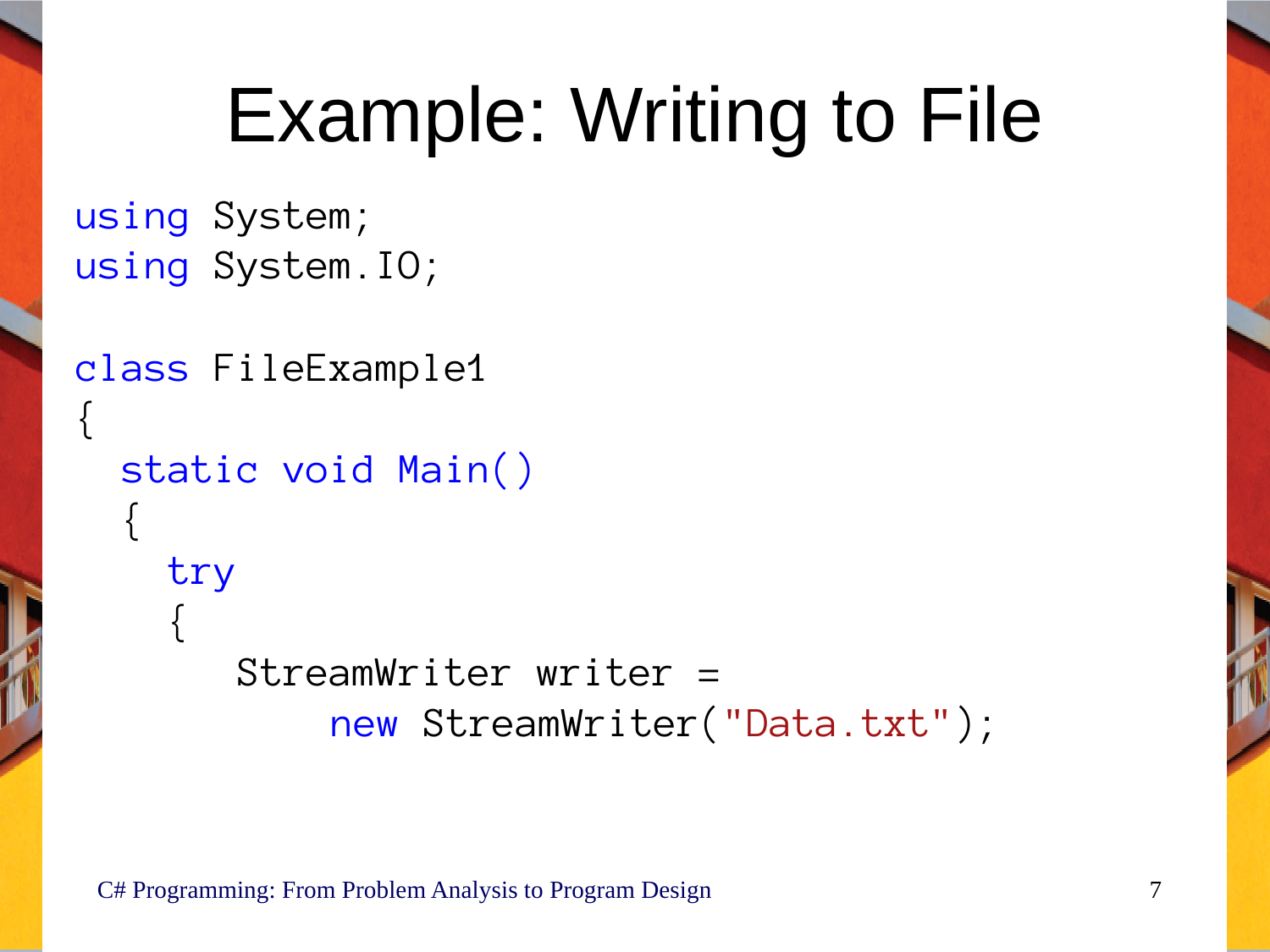

# Example: Writing to File
using System;
using System.IO;

class FileExample1
{
  static void Main()
  {
    try
    {
       StreamWriter writer =
	         new StreamWriter("Data.txt");

C# Programming: From Problem Analysis to Program Design

7